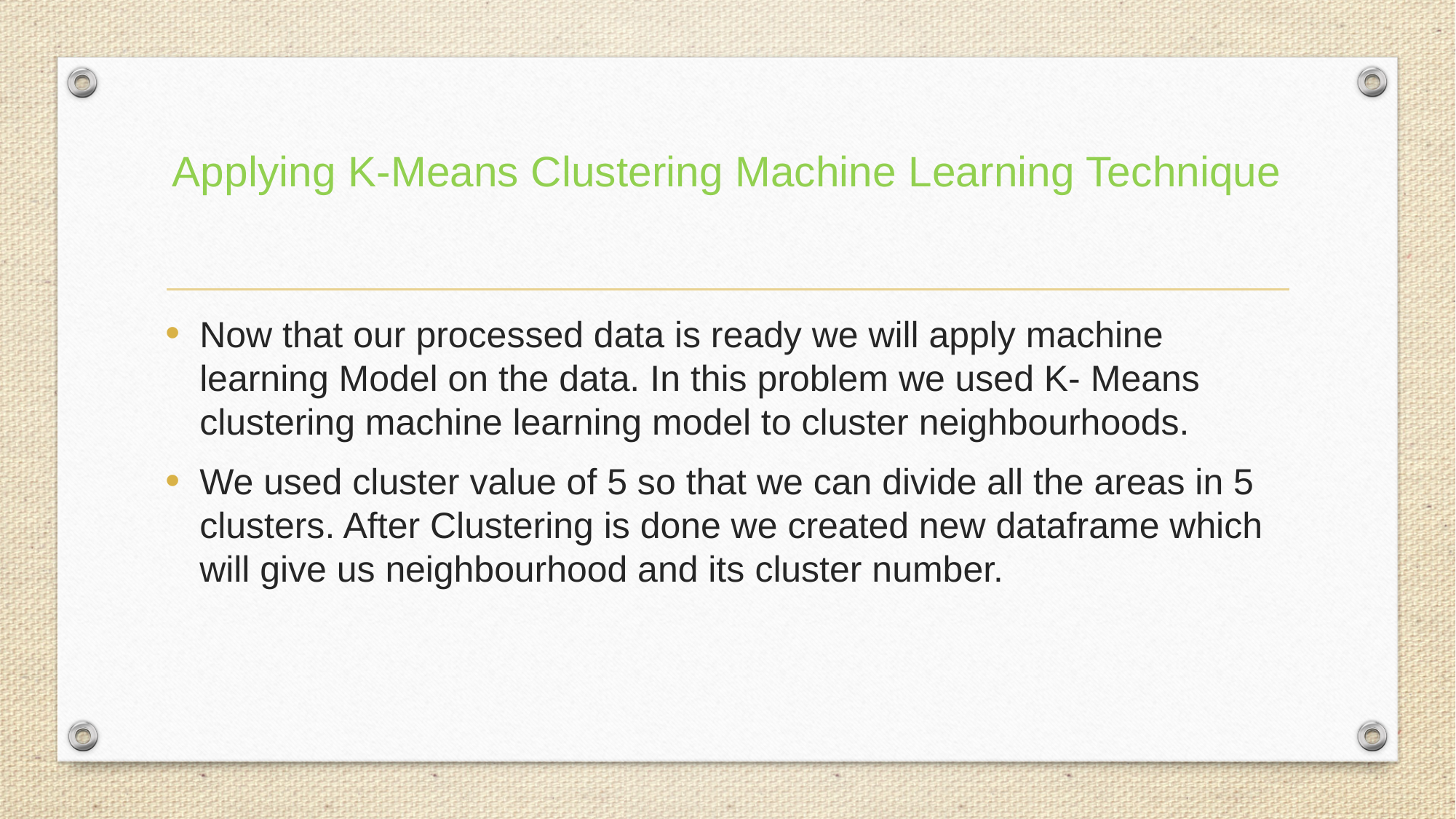

# Applying K-Means Clustering Machine Learning Technique
Now that our processed data is ready we will apply machine learning Model on the data. In this problem we used K- Means clustering machine learning model to cluster neighbourhoods.
We used cluster value of 5 so that we can divide all the areas in 5 clusters. After Clustering is done we created new dataframe which will give us neighbourhood and its cluster number.